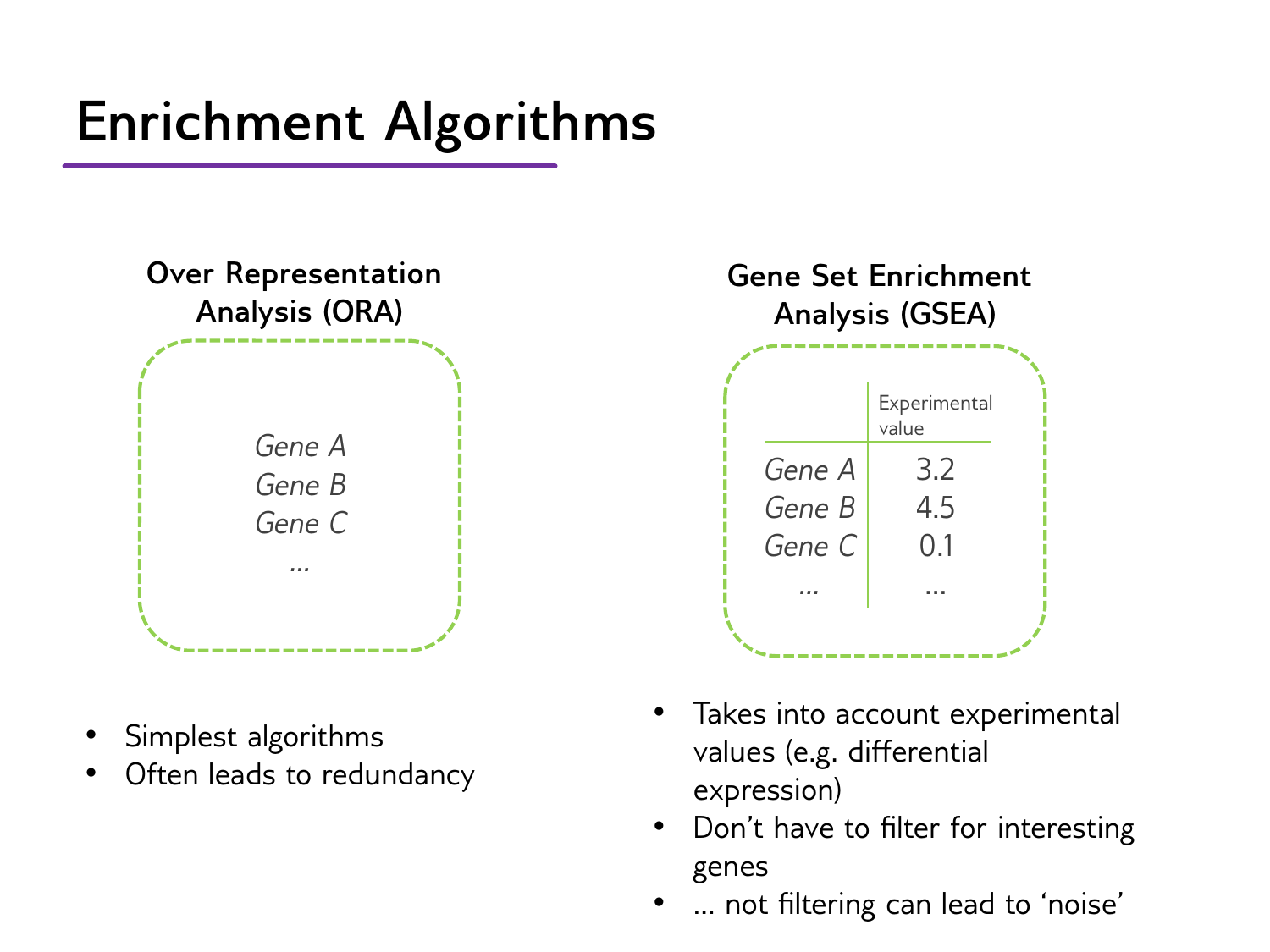

# Enrichment Algorithms
Over Representation
Analysis (ORA)
Gene Set Enrichment
Analysis (GSEA)

Experimental
value
Gene A
Gene B
Gene C
...
3.2
4.5
0.1
...
Gene A
Gene B
Gene C
...
Takes into account experimental values (e.g. differential expression)
Don’t have to filter for interesting genes
… not filtering can lead to ‘noise’

Simplest algorithms
Often leads to redundancy